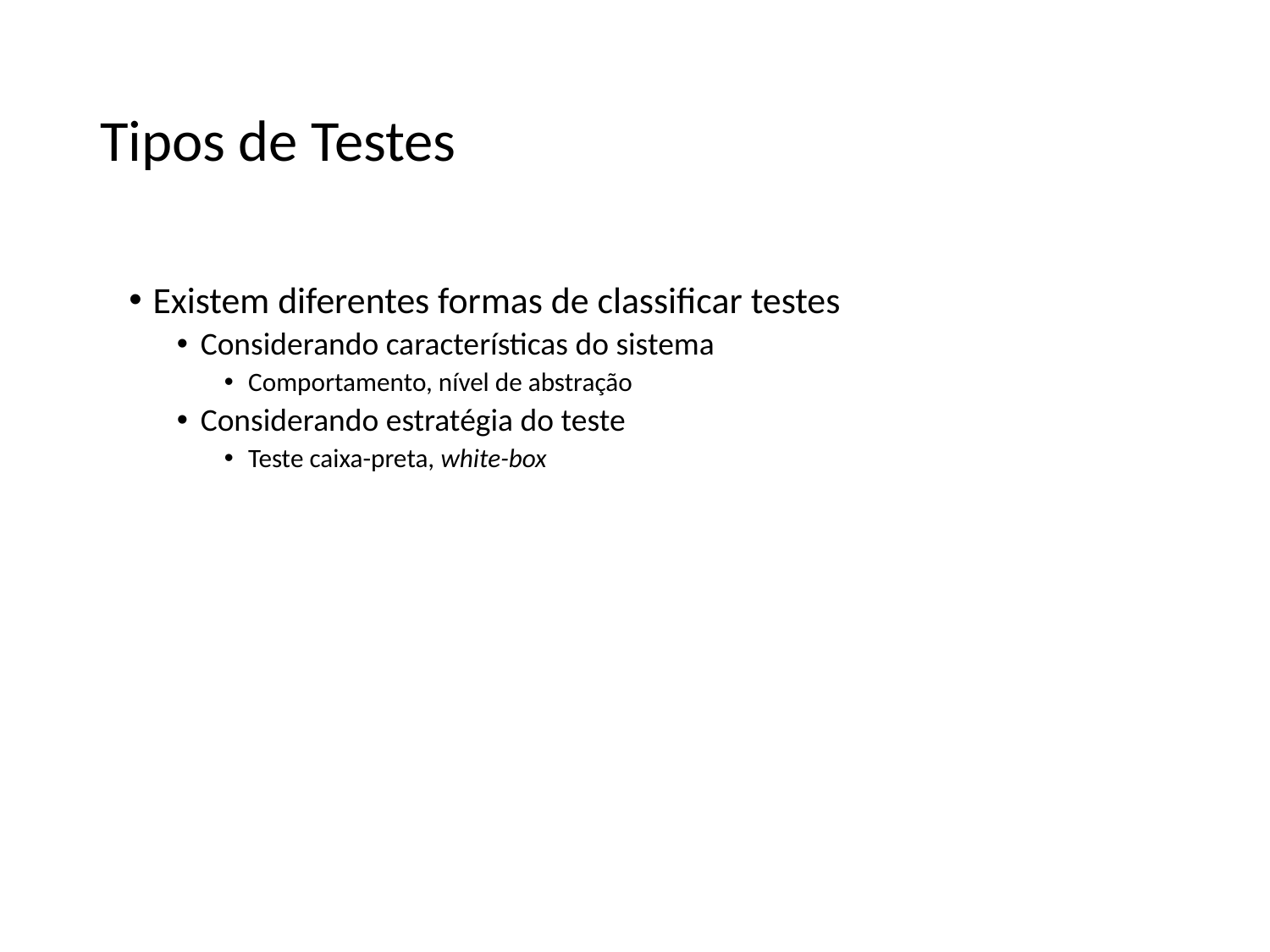

# Tipos de Testes
Existem diferentes formas de classificar testes
Considerando características do sistema
Comportamento, nível de abstração
Considerando estratégia do teste
Teste caixa-preta, white-box